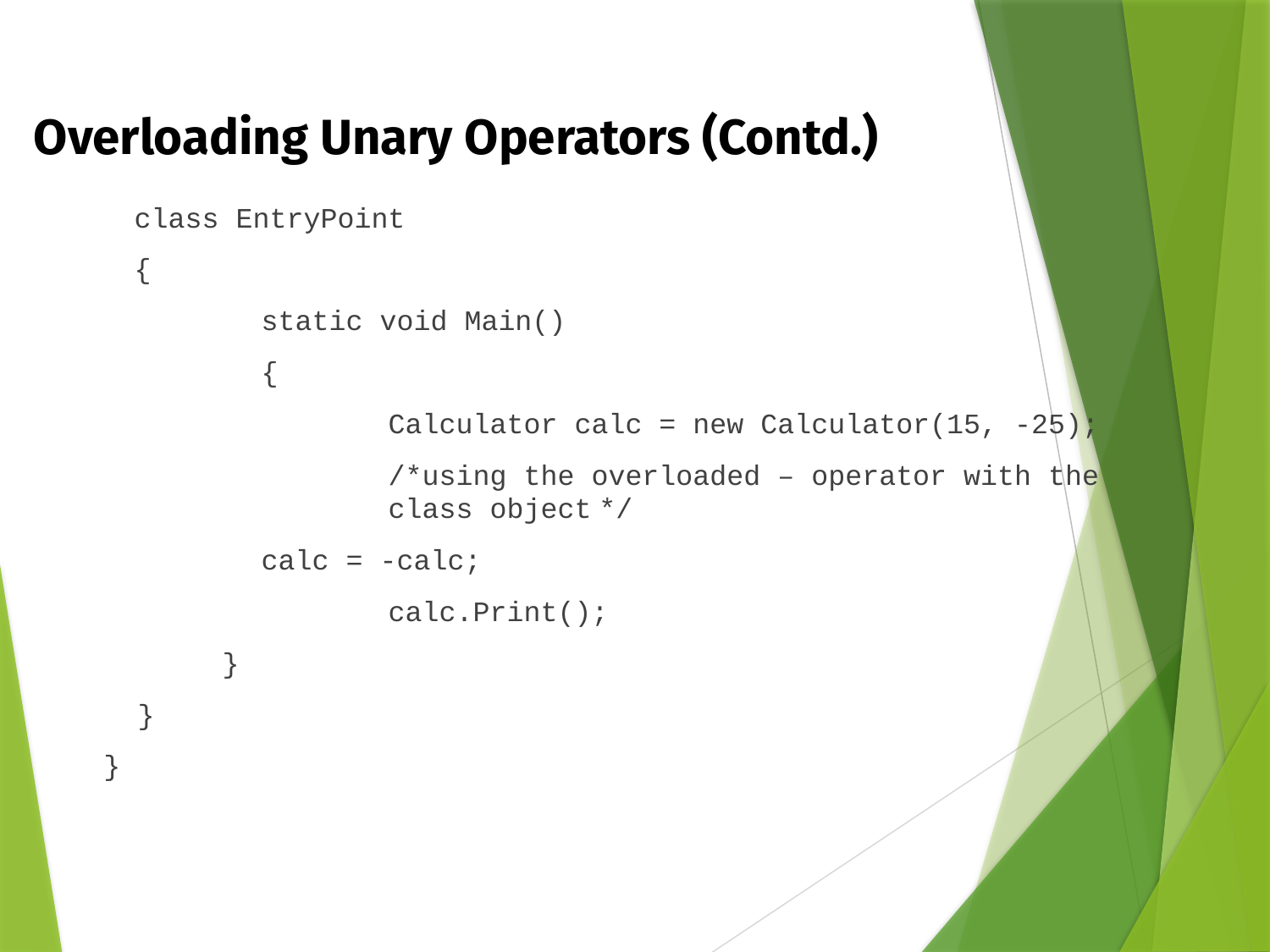

Overloading Unary Operators (Contd.)
	class EntryPoint
	{
		static void Main()
		{
			Calculator calc = new Calculator(15, -25);
			/*using the overloaded – operator with the 			class object */
          	calc = -calc;
			calc.Print();
        }
   }
 }